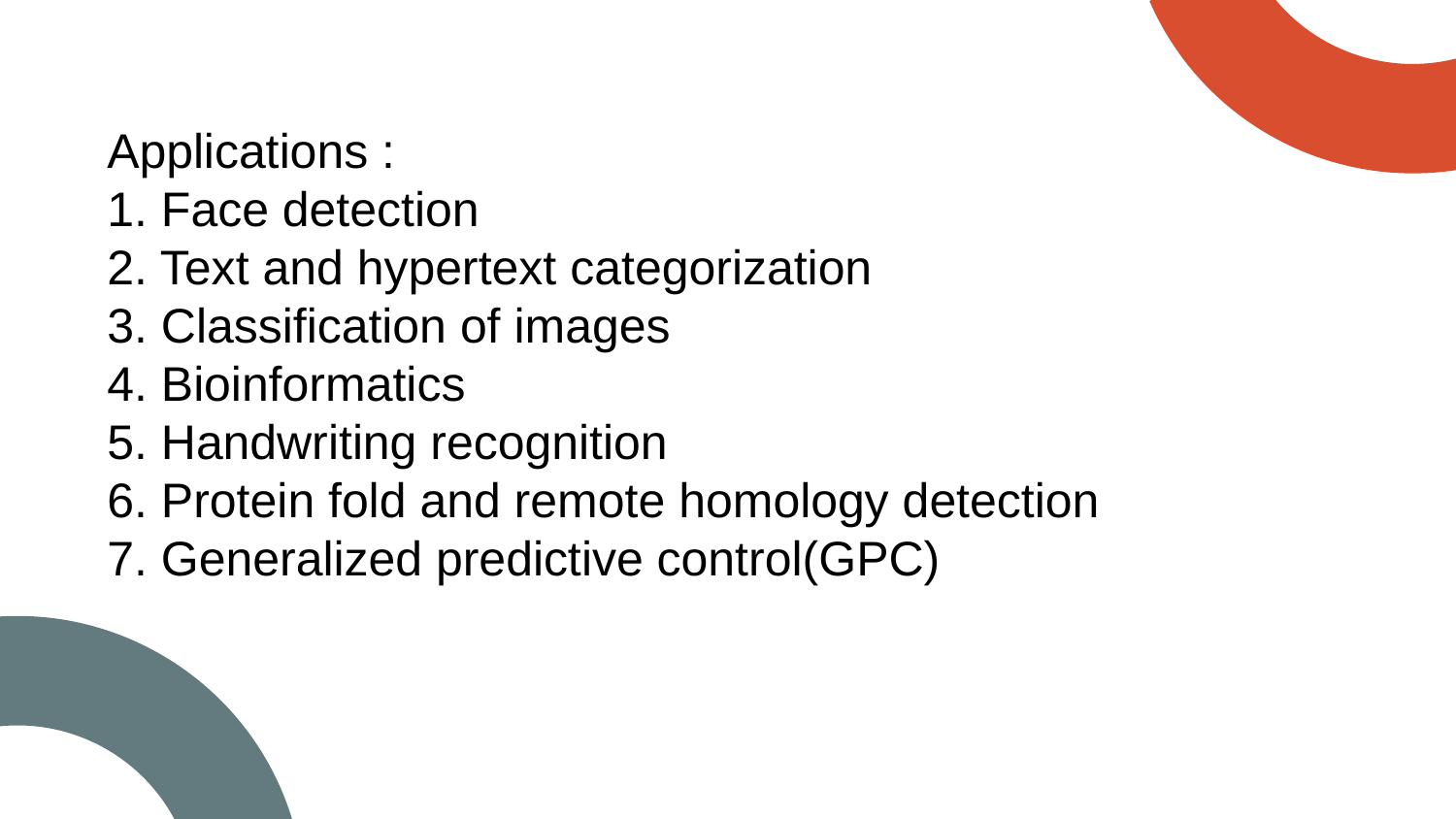

Applications :
1. Face detection
2. Text and hypertext categorization
3. Classification of images
4. Bioinformatics
5. Handwriting recognition
6. Protein fold and remote homology detection
7. Generalized predictive control(GPC)